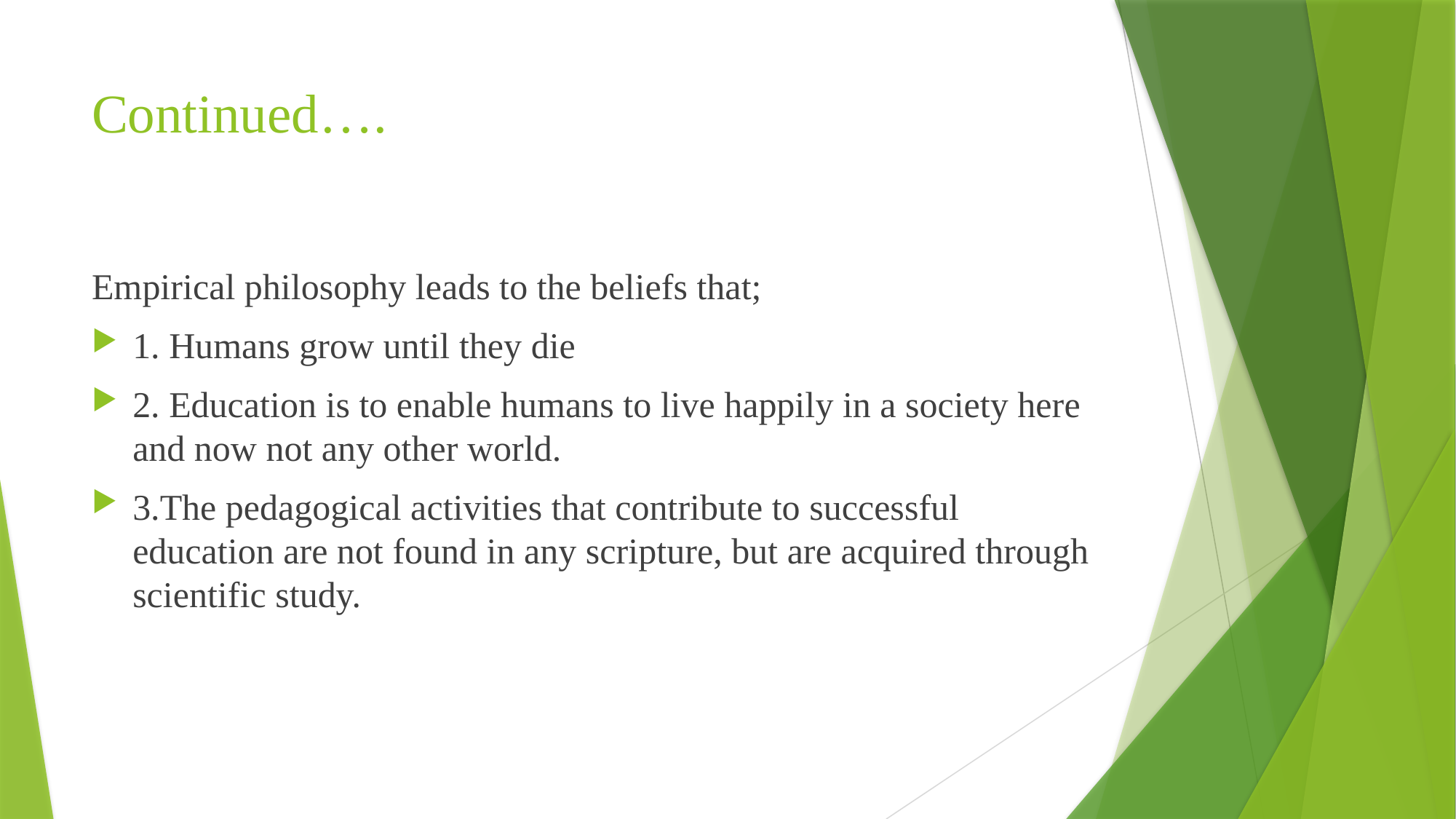

# Continued….
Empirical philosophy leads to the beliefs that;
1. Humans grow until they die
2. Education is to enable humans to live happily in a society here and now not any other world.
3.The pedagogical activities that contribute to successful education are not found in any scripture, but are acquired through scientific study.